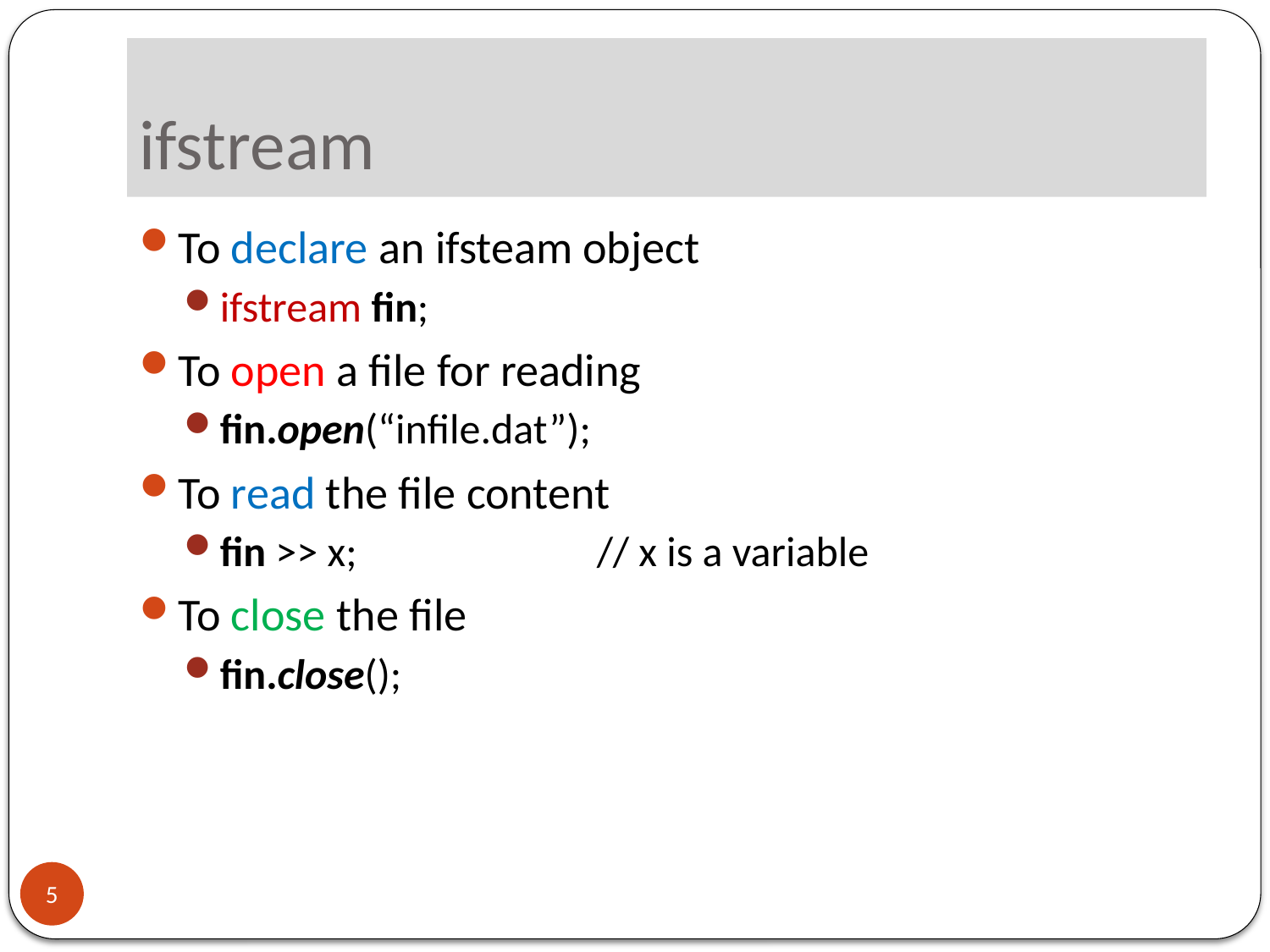

# ifstream
To declare an ifsteam object
ifstream fin;
To open a file for reading
fin.open(“infile.dat”);
To read the file content
fin >> x;		// x is a variable
To close the file
fin.close();

5